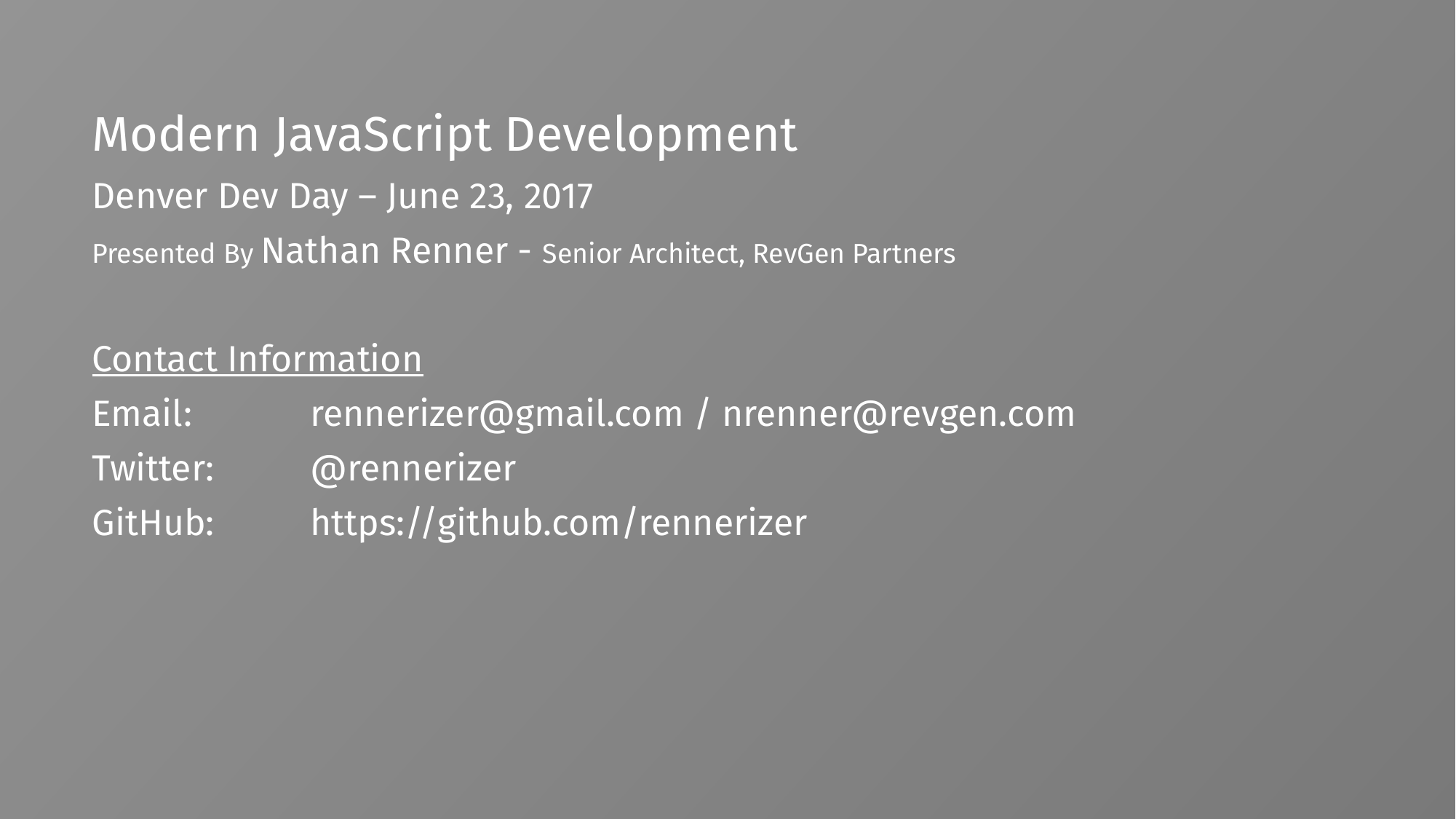

Modern JavaScript Development
Denver Dev Day – June 23, 2017
Presented By Nathan Renner - Senior Architect, RevGen Partners

Contact Information
Email:		rennerizer@gmail.com / nrenner@revgen.com
Twitter:	@rennerizer
GitHub:	https://github.com/rennerizer